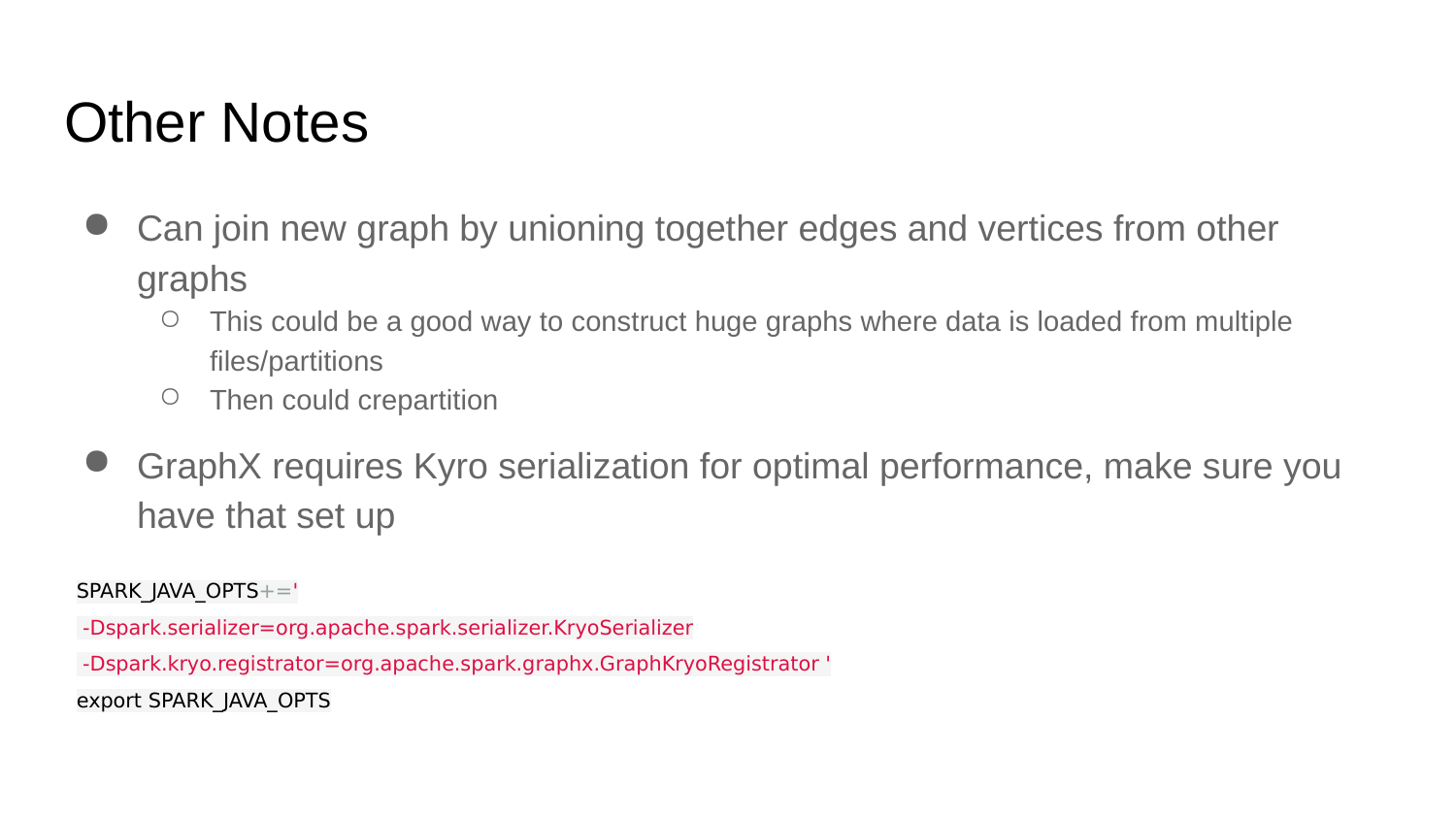

# Other Notes
Can join new graph by unioning together edges and vertices from other graphs
This could be a good way to construct huge graphs where data is loaded from multiple files/partitions
Then could crepartition
GraphX requires Kyro serialization for optimal performance, make sure you have that set up
SPARK_JAVA_OPTS+='
 -Dspark.serializer=org.apache.spark.serializer.KryoSerializer
 -Dspark.kryo.registrator=org.apache.spark.graphx.GraphKryoRegistrator '
export SPARK_JAVA_OPTS